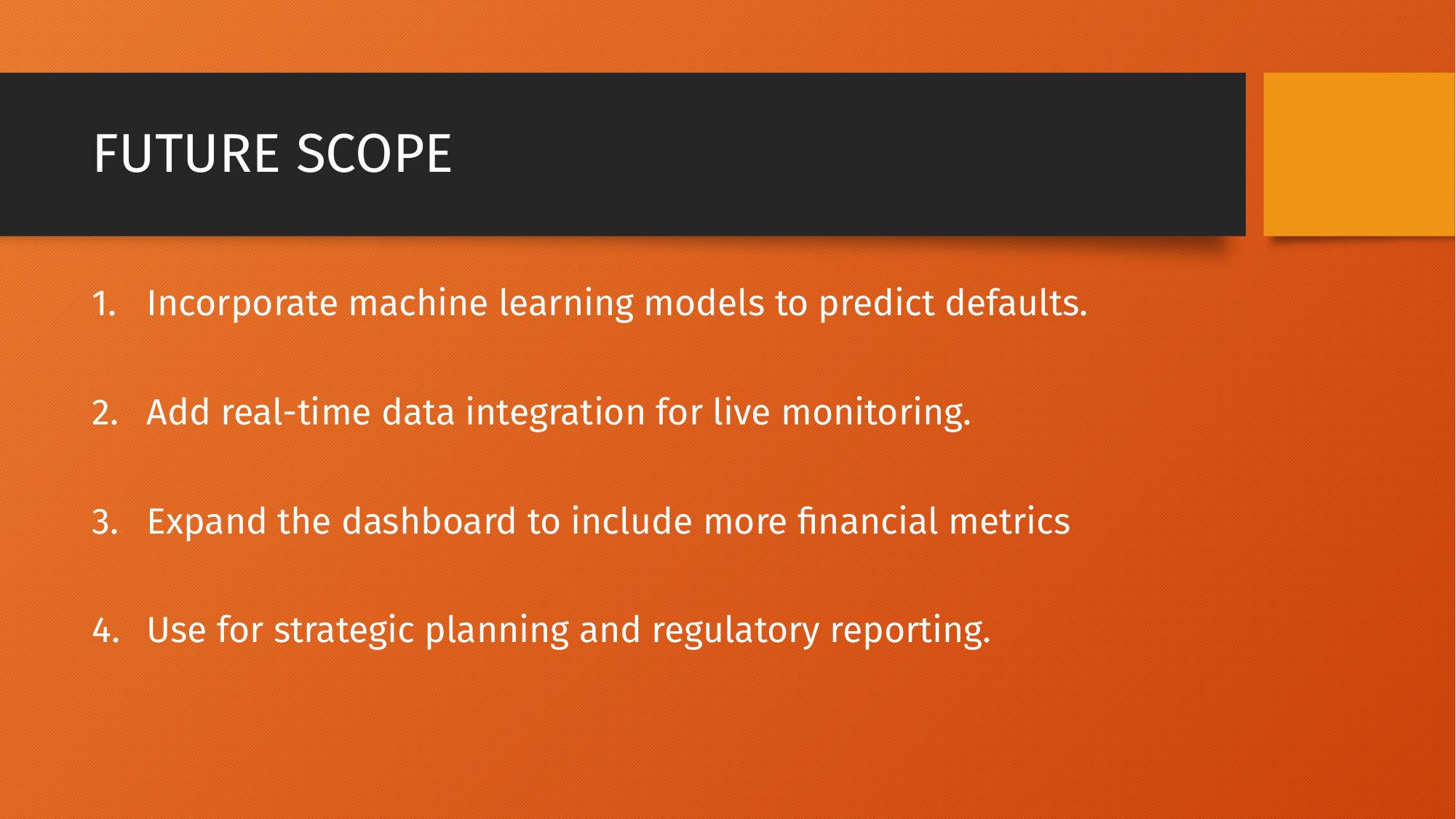

# FUTURE SCOPE
Incorporate machine learning models to predict defaults.

Add real-time data integration for live monitoring.

Expand the dashboard to include more financial metrics

Use for strategic planning and regulatory reporting.